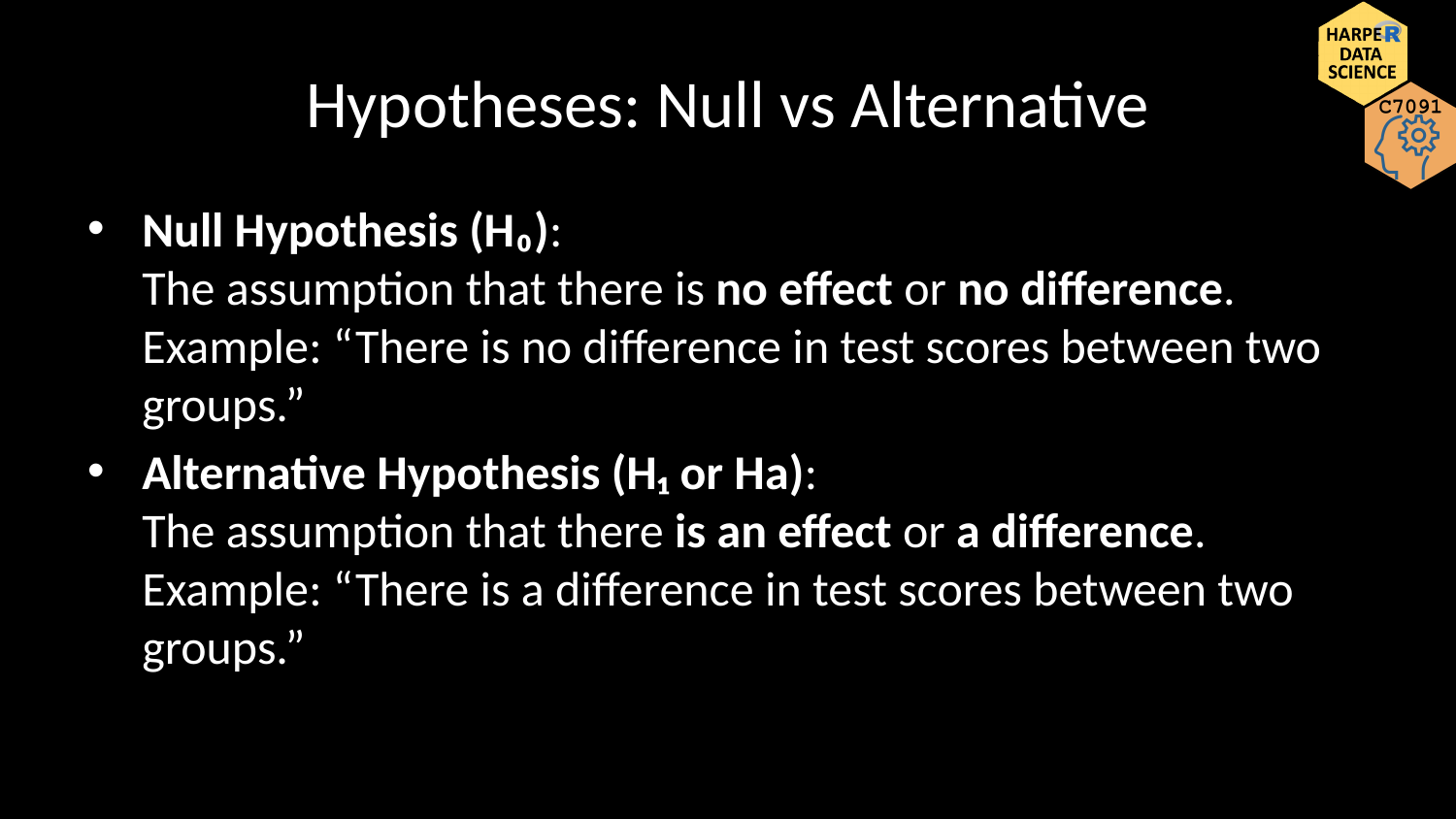

# Hypotheses: Null vs Alternative
Null Hypothesis (H₀):
The assumption that there is no effect or no difference.
Example: “There is no difference in test scores between two groups.”
Alternative Hypothesis (H₁ or Ha):
The assumption that there is an effect or a difference.
Example: “There is a difference in test scores between two groups.”